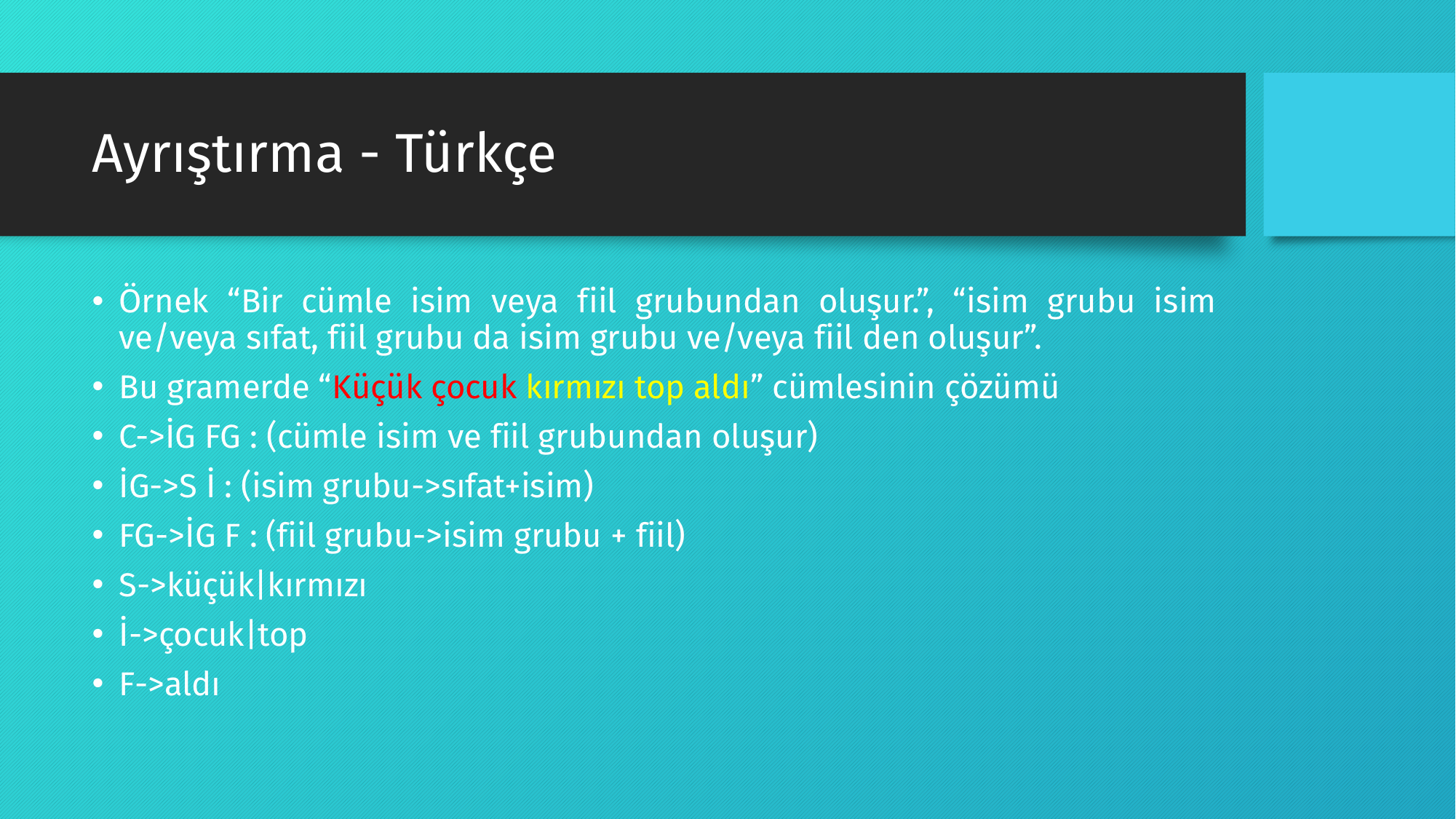

# Ayrıştırma - Türkçe
Örnek “Bir cümle isim veya fiil grubundan oluşur.”, “isim grubu isim ve/veya sıfat, fiil grubu da isim grubu ve/veya fiil den oluşur”.
Bu gramerde “Küçük çocuk kırmızı top aldı” cümlesinin çözümü
C->İG FG : (cümle isim ve fiil grubundan oluşur)
İG->S İ : (isim grubu->sıfat+isim)
FG->İG F : (fiil grubu->isim grubu + fiil)
S->küçük|kırmızı
İ->çocuk|top
F->aldı